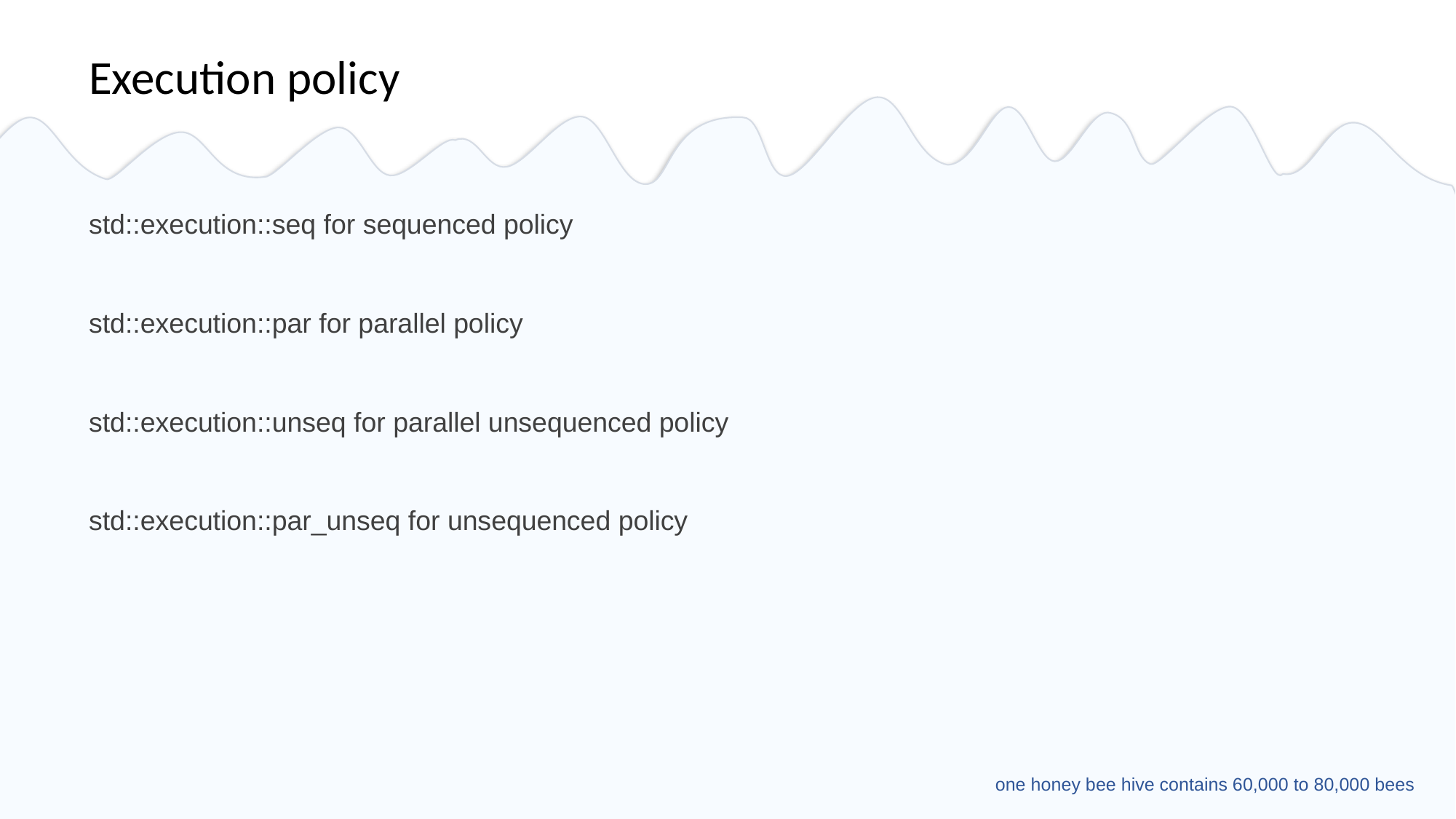

# Execution policy

std::execution::seq for sequenced policy

std::execution::par for parallel policy

std::execution::unseq for parallel unsequenced policy

std::execution::par_unseq for unsequenced policy

one honey bee hive contains 60,000 to 80,000 bees